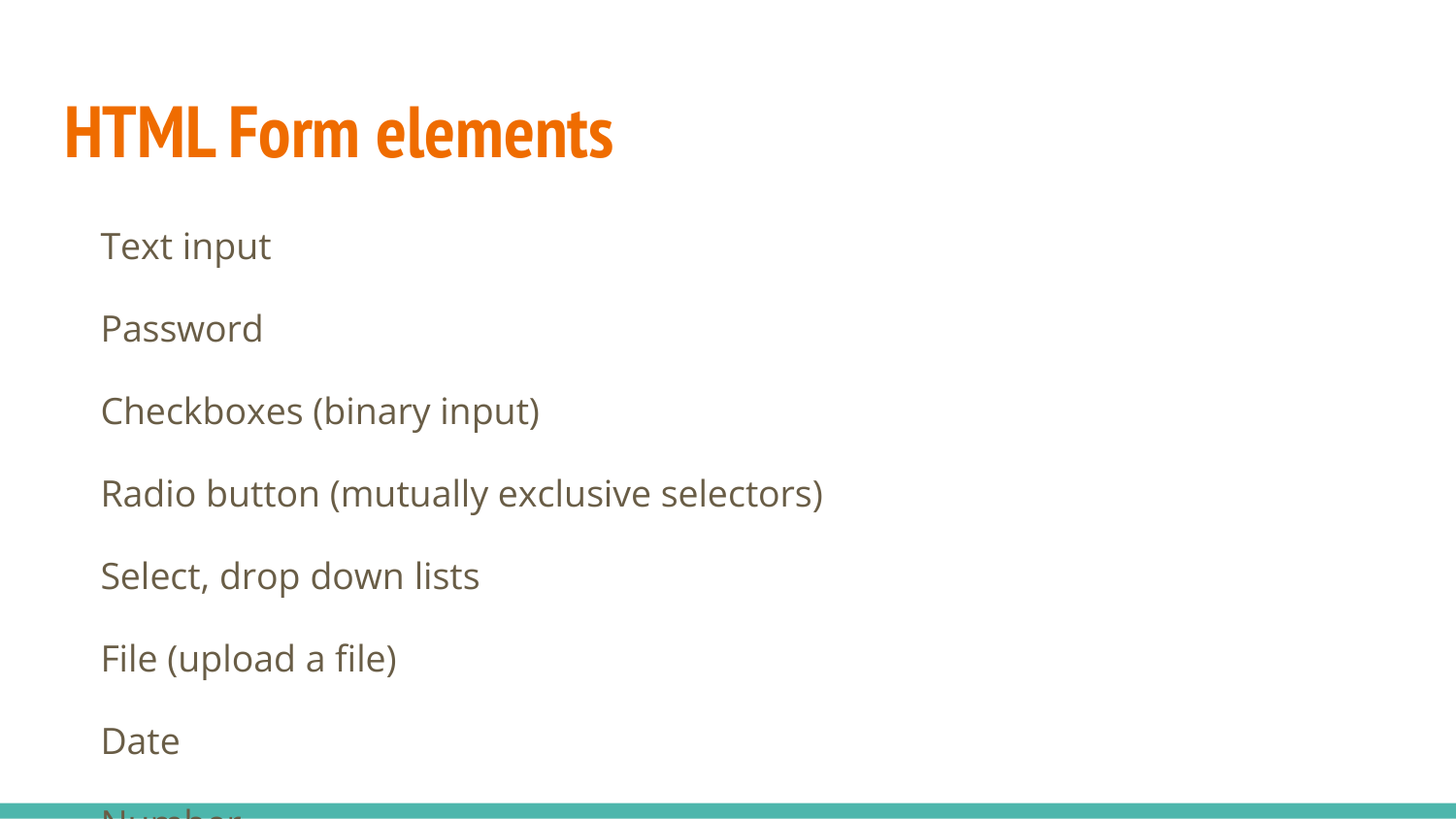

# HTML Form elements
Text input
Password
Checkboxes (binary input)
Radio button (mutually exclusive selectors)
Select, drop down lists
File (upload a file)
Date
Number
Phone number
Email
Range